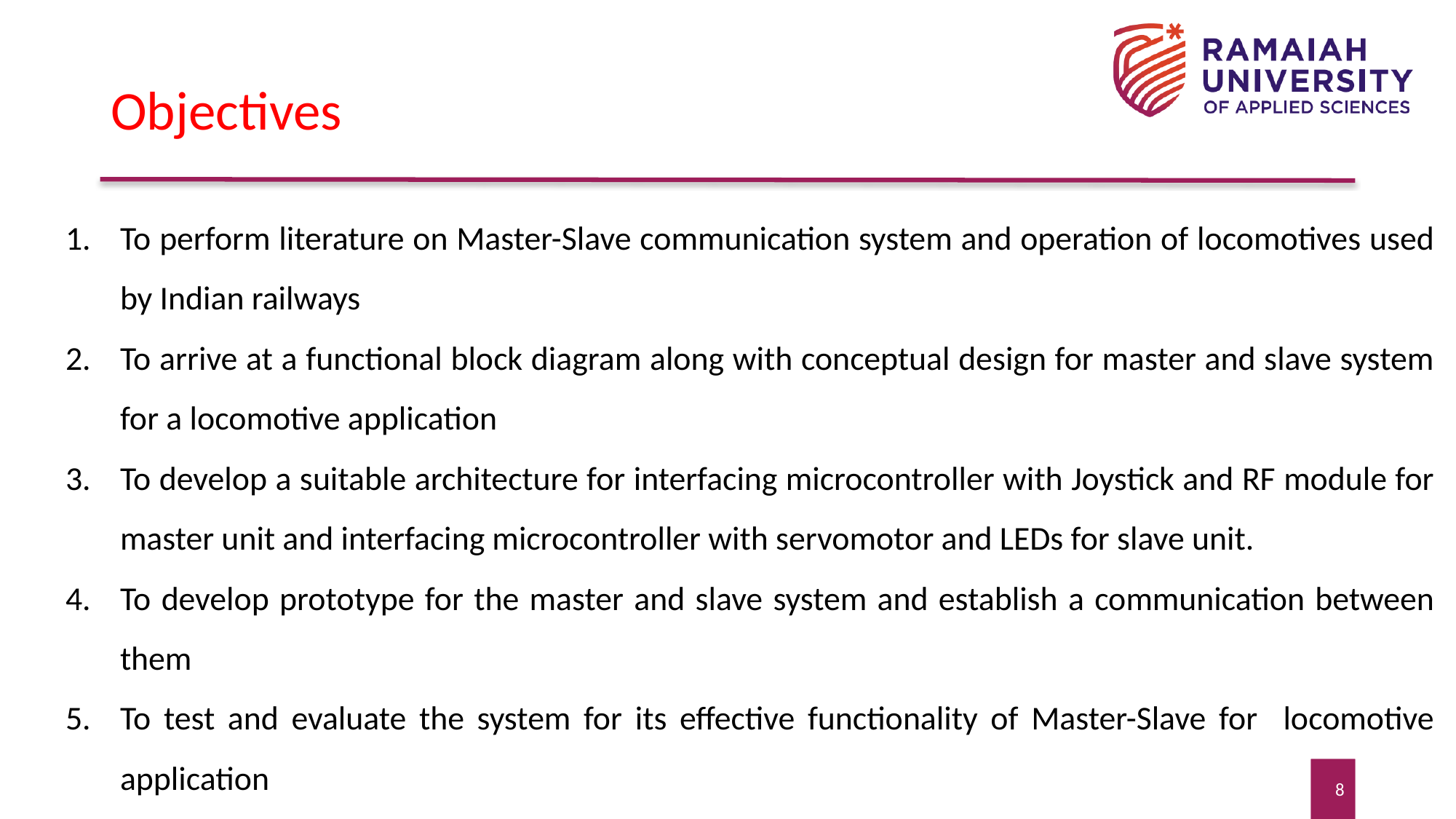

# Objectives
To perform literature on Master-Slave communication system and operation of locomotives used by Indian railways
To arrive at a functional block diagram along with conceptual design for master and slave system for a locomotive application
To develop a suitable architecture for interfacing microcontroller with Joystick and RF module for master unit and interfacing microcontroller with servomotor and LEDs for slave unit.
To develop prototype for the master and slave system and establish a communication between them
To test and evaluate the system for its effective functionality of Master-Slave for  locomotive application